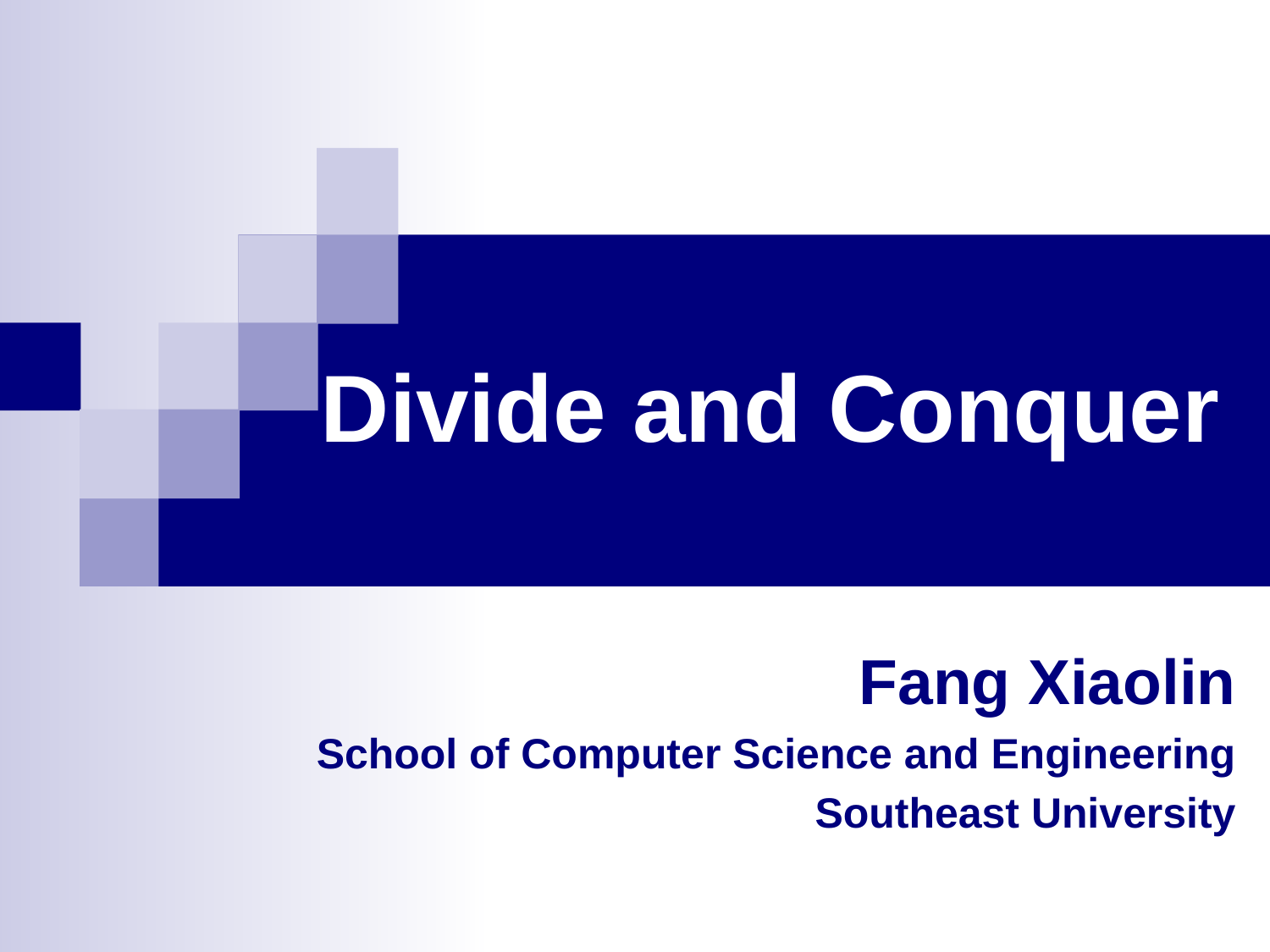

# Divide and Conquer
Fang Xiaolin
School of Computer Science and Engineering
Southeast University